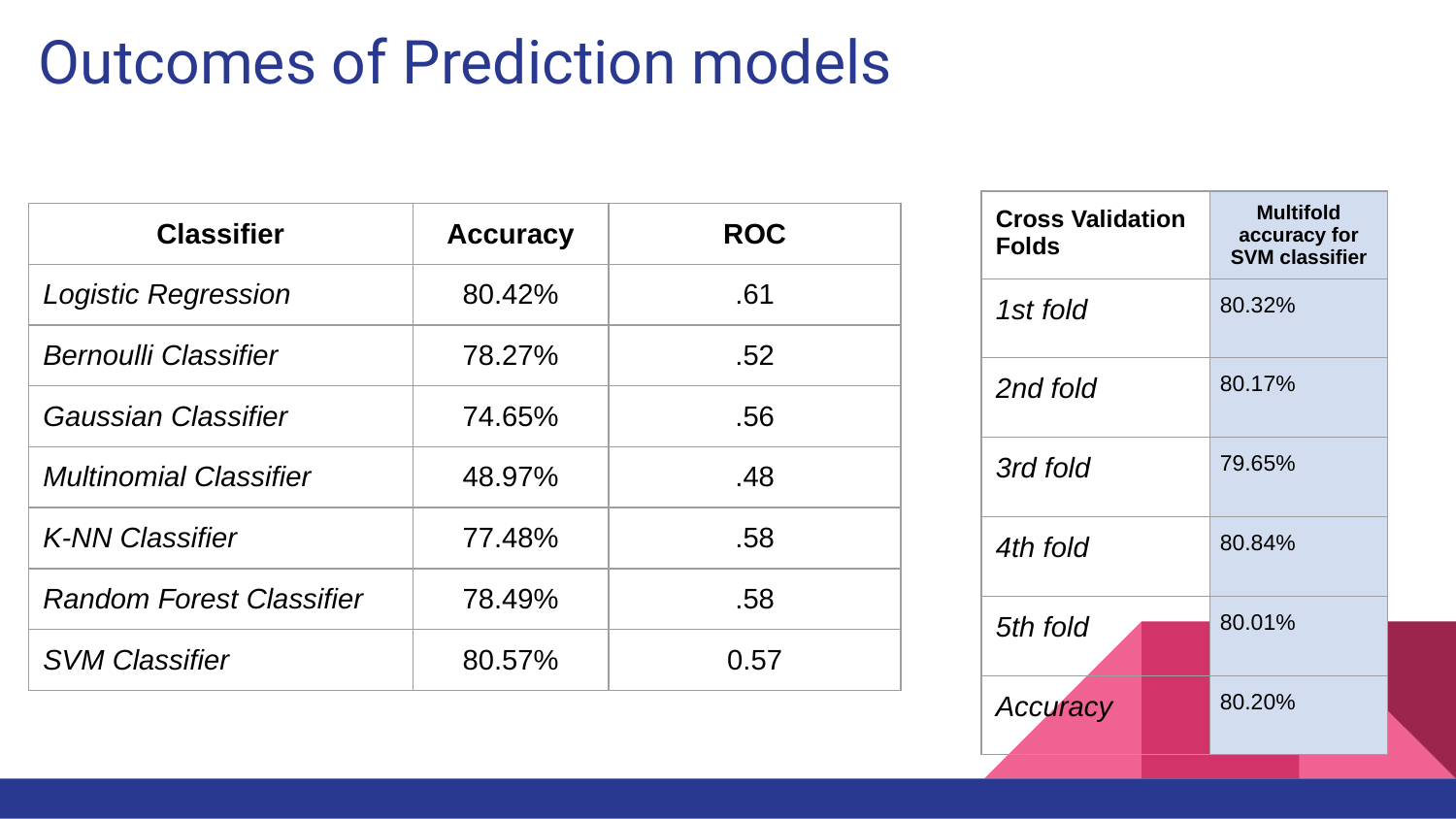

# Outcomes of Prediction models

| Cross Validation Folds | Multifold accuracy for SVM classifier |
| --- | --- |
| 1st fold | 80.32% |
| 2nd fold | 80.17% |
| 3rd fold | 79.65% |
| 4th fold | 80.84% |
| 5th fold | 80.01% |
| Accuracy | 80.20% |
| Classifier | Accuracy | ROC |
| --- | --- | --- |
| Logistic Regression | 80.42% | .61 |
| Bernoulli Classifier | 78.27% | .52 |
| Gaussian Classifier | 74.65% | .56 |
| Multinomial Classifier | 48.97% | .48 |
| K-NN Classifier | 77.48% | .58 |
| Random Forest Classifier | 78.49% | .58 |
| SVM Classifier | 80.57% | 0.57 |